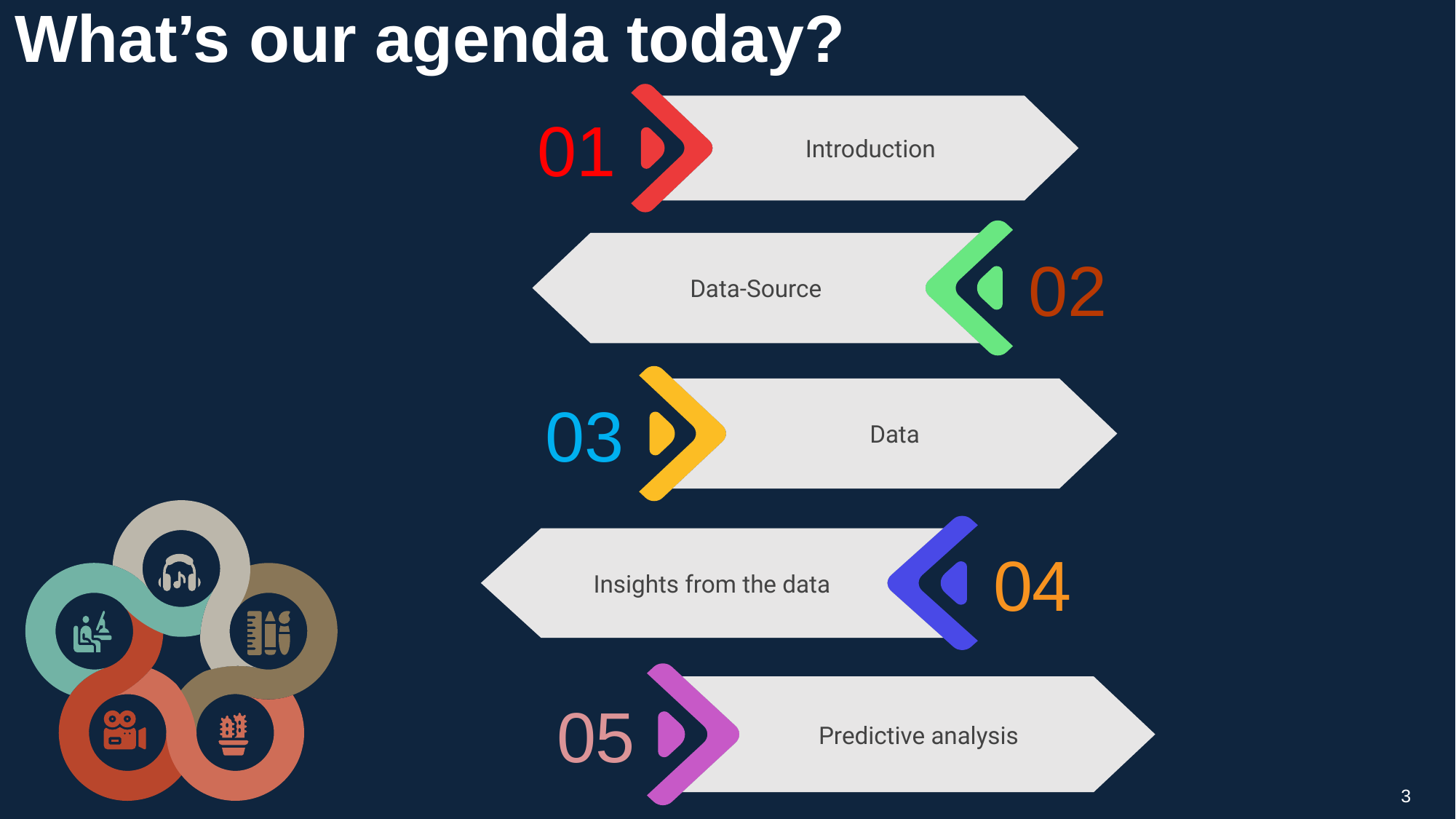

# What’s our agenda today?

Introduction
01

Data-Source
02

Data
03

Insights from the data
04

Predictive analysis
05

3